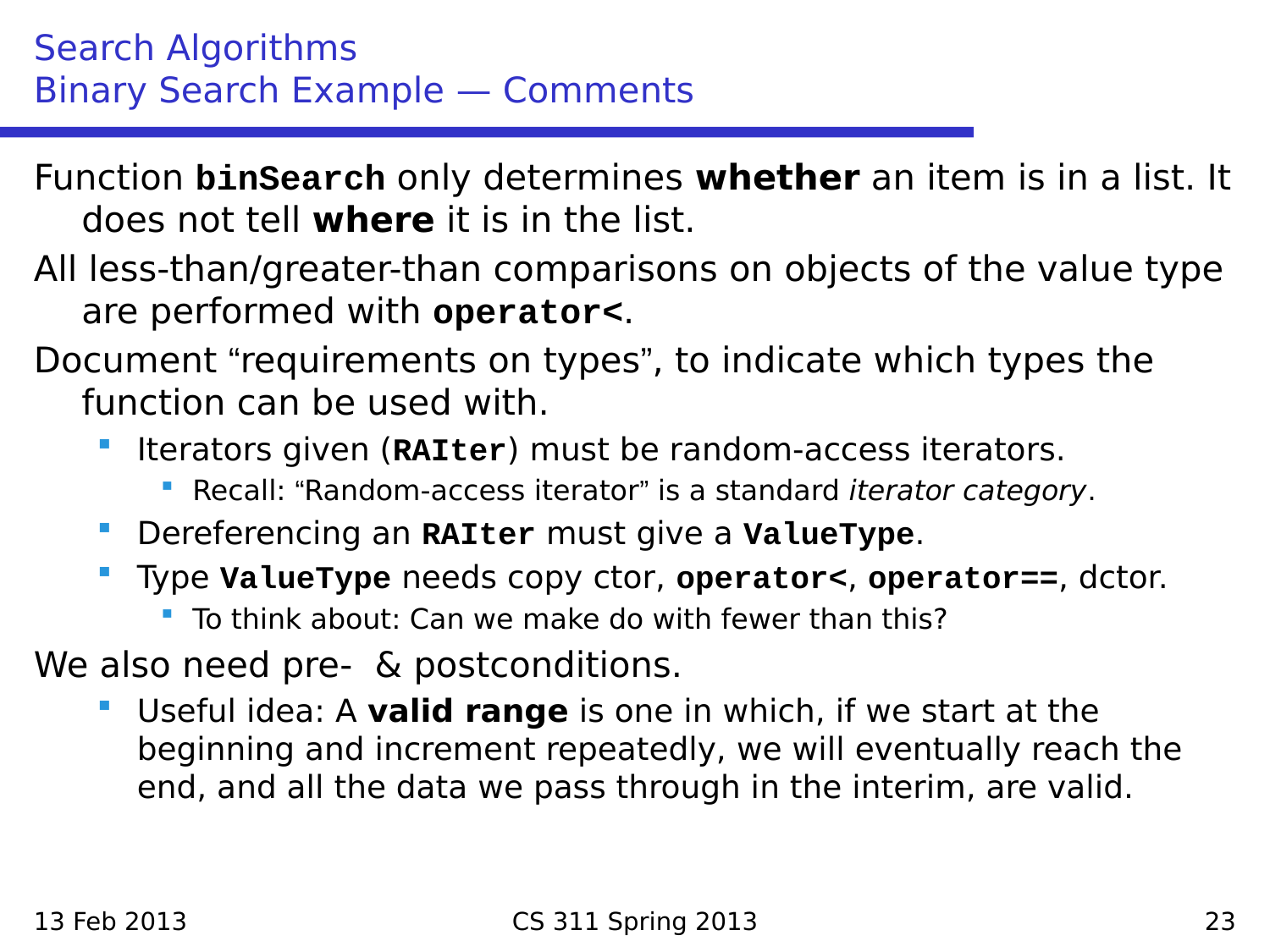

# Search Algorithms Binary Search Example — Comments
Function binSearch only determines whether an item is in a list. It does not tell where it is in the list.
All less-than/greater-than comparisons on objects of the value type are performed with operator<.
Document “requirements on types”, to indicate which types the function can be used with.
Iterators given (RAIter) must be random-access iterators.
Recall: “Random-access iterator” is a standard iterator category.
Dereferencing an RAIter must give a ValueType.
Type ValueType needs copy ctor, operator<, operator==, dctor.
To think about: Can we make do with fewer than this?
We also need pre-  & postconditions.
Useful idea: A valid range is one in which, if we start at the beginning and increment repeatedly, we will eventually reach the end, and all the data we pass through in the interim, are valid.
13 Feb 2013
CS 311 Spring 2013
23